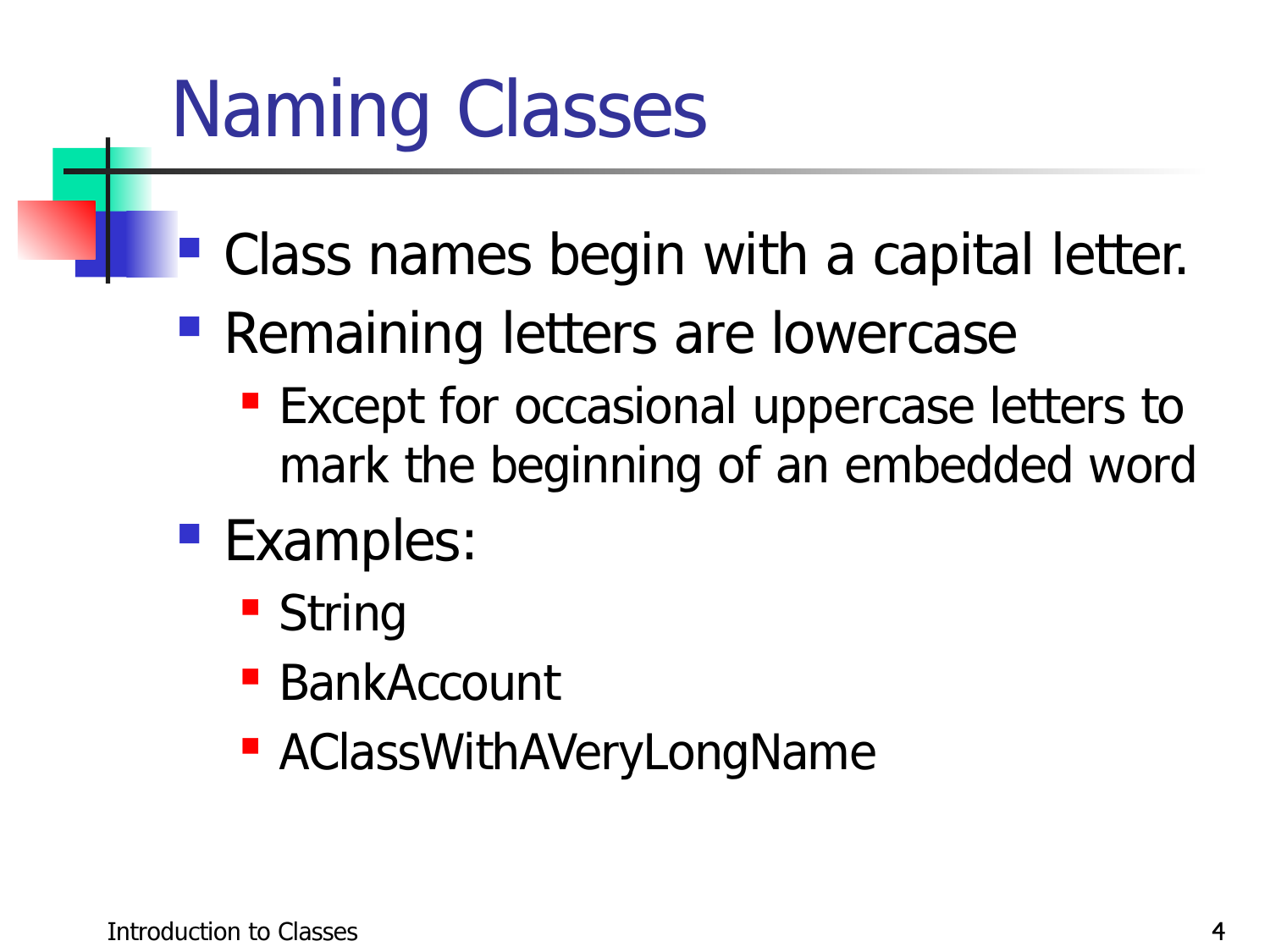

# Naming Classes
Class names begin with a capital letter.
Remaining letters are lowercase
Except for occasional uppercase letters to mark the beginning of an embedded word
Examples:
String
BankAccount
AClassWithAVeryLongName

Introduction to Classes
4